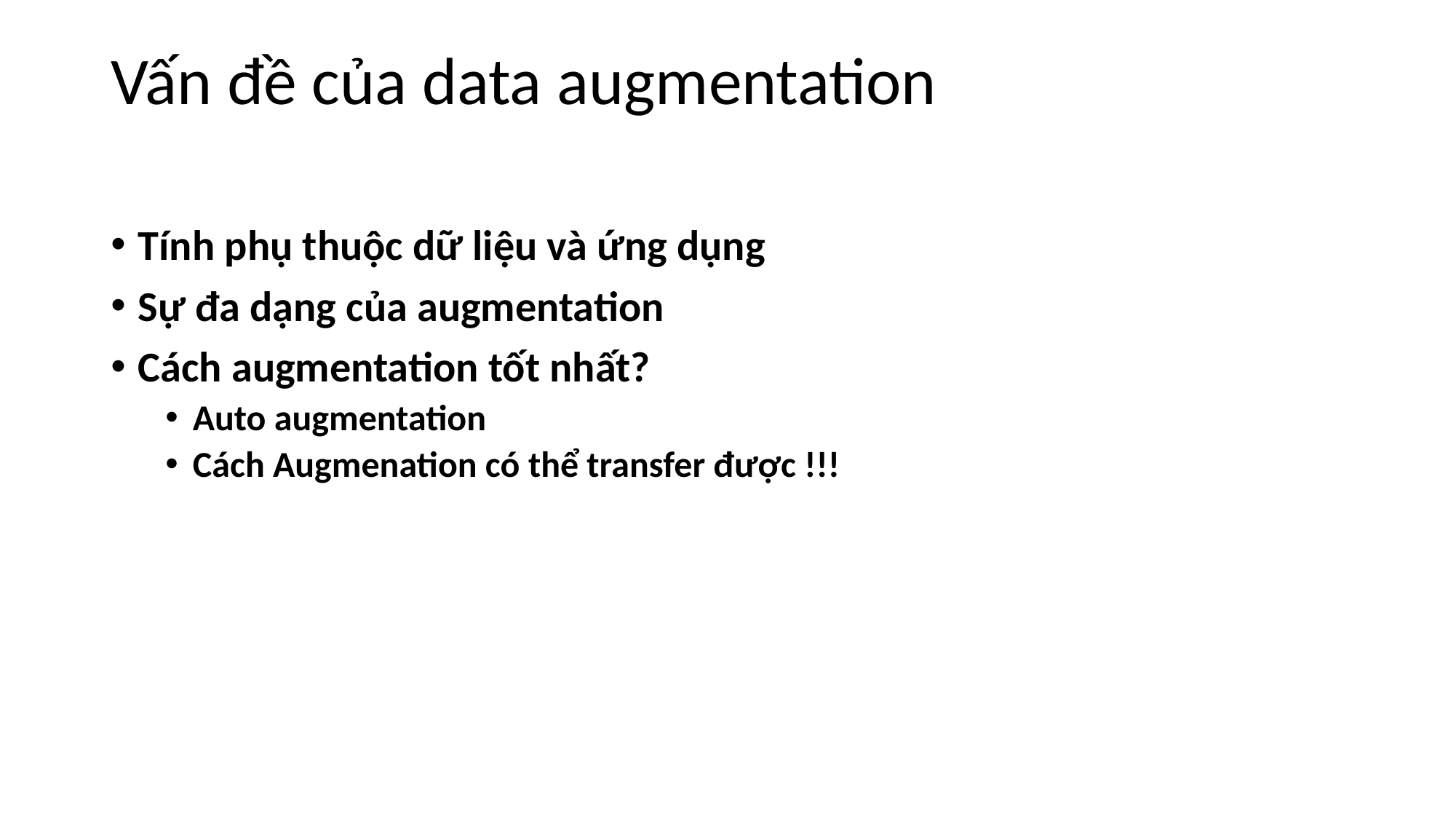

# Vấn đề của data augmentation
Tính phụ thuộc dữ liệu và ứng dụng
Sự đa dạng của augmentation
Cách augmentation tốt nhất?
Auto augmentation
Cách Augmenation có thể transfer được !!!